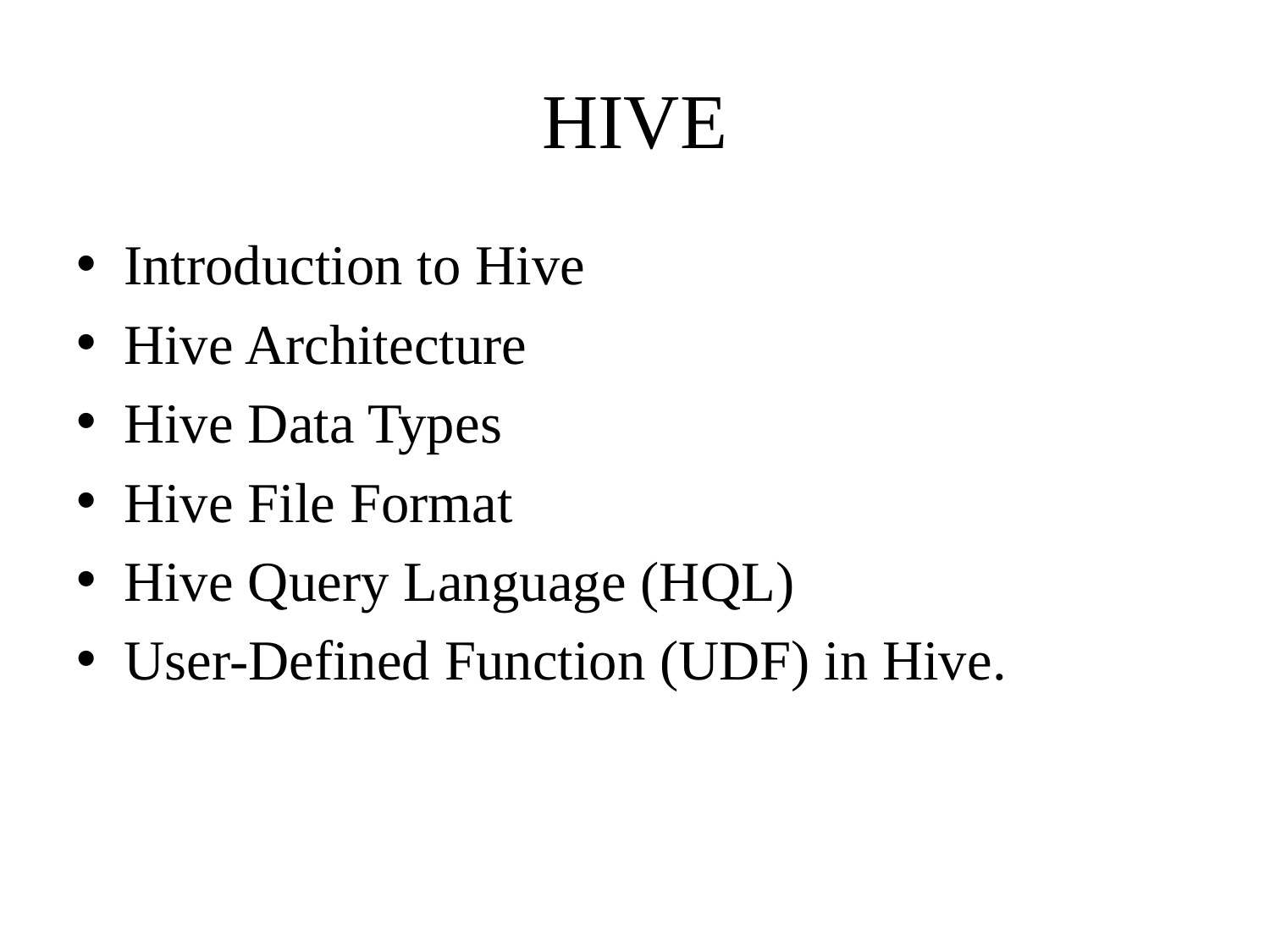

# HIVE
Introduction to Hive
Hive Architecture
Hive Data Types
Hive File Format
Hive Query Language (HQL)
User-Defined Function (UDF) in Hive.